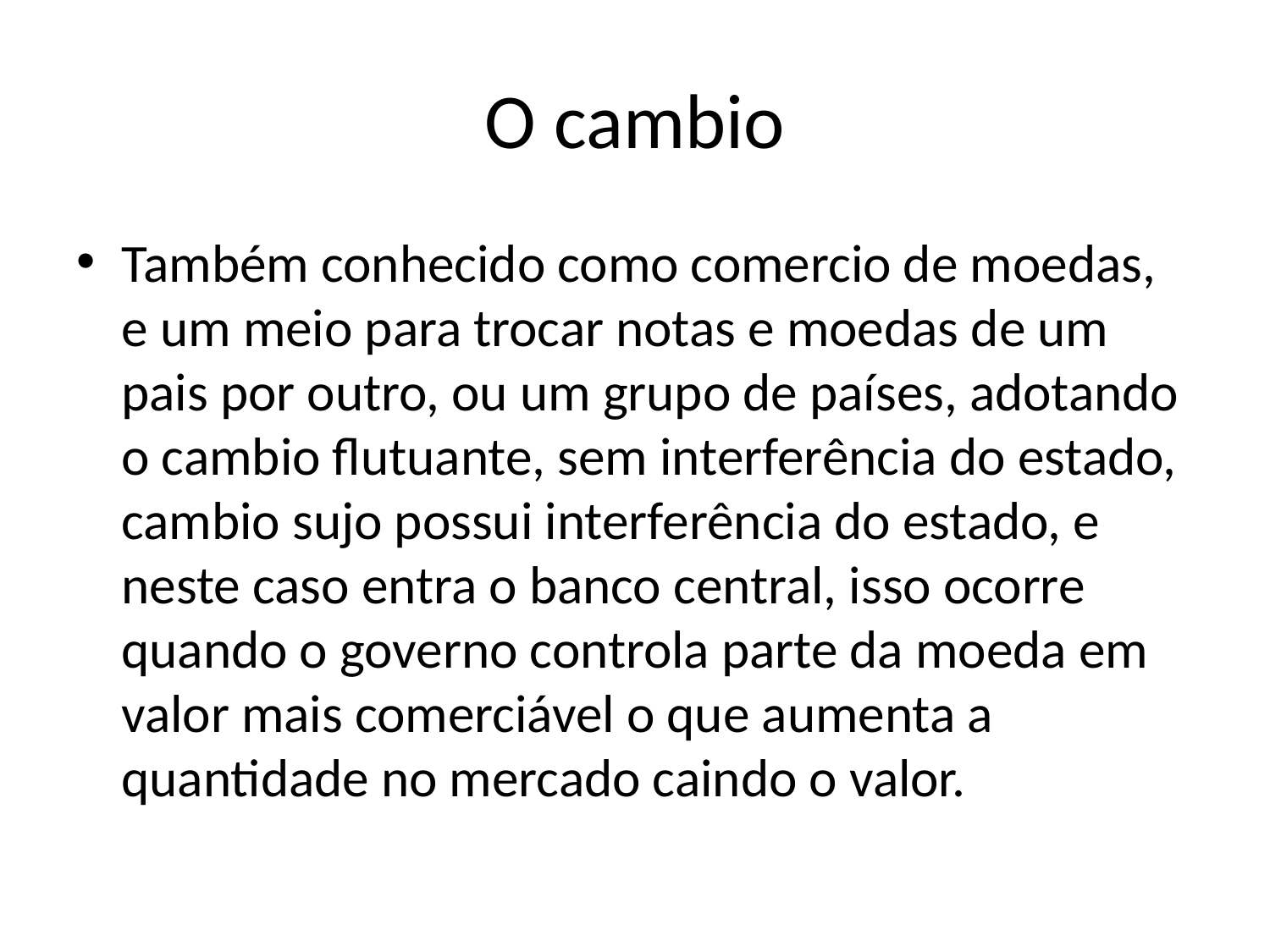

# O cambio
Também conhecido como comercio de moedas, e um meio para trocar notas e moedas de um pais por outro, ou um grupo de países, adotando o cambio flutuante, sem interferência do estado, cambio sujo possui interferência do estado, e neste caso entra o banco central, isso ocorre quando o governo controla parte da moeda em valor mais comerciável o que aumenta a quantidade no mercado caindo o valor.